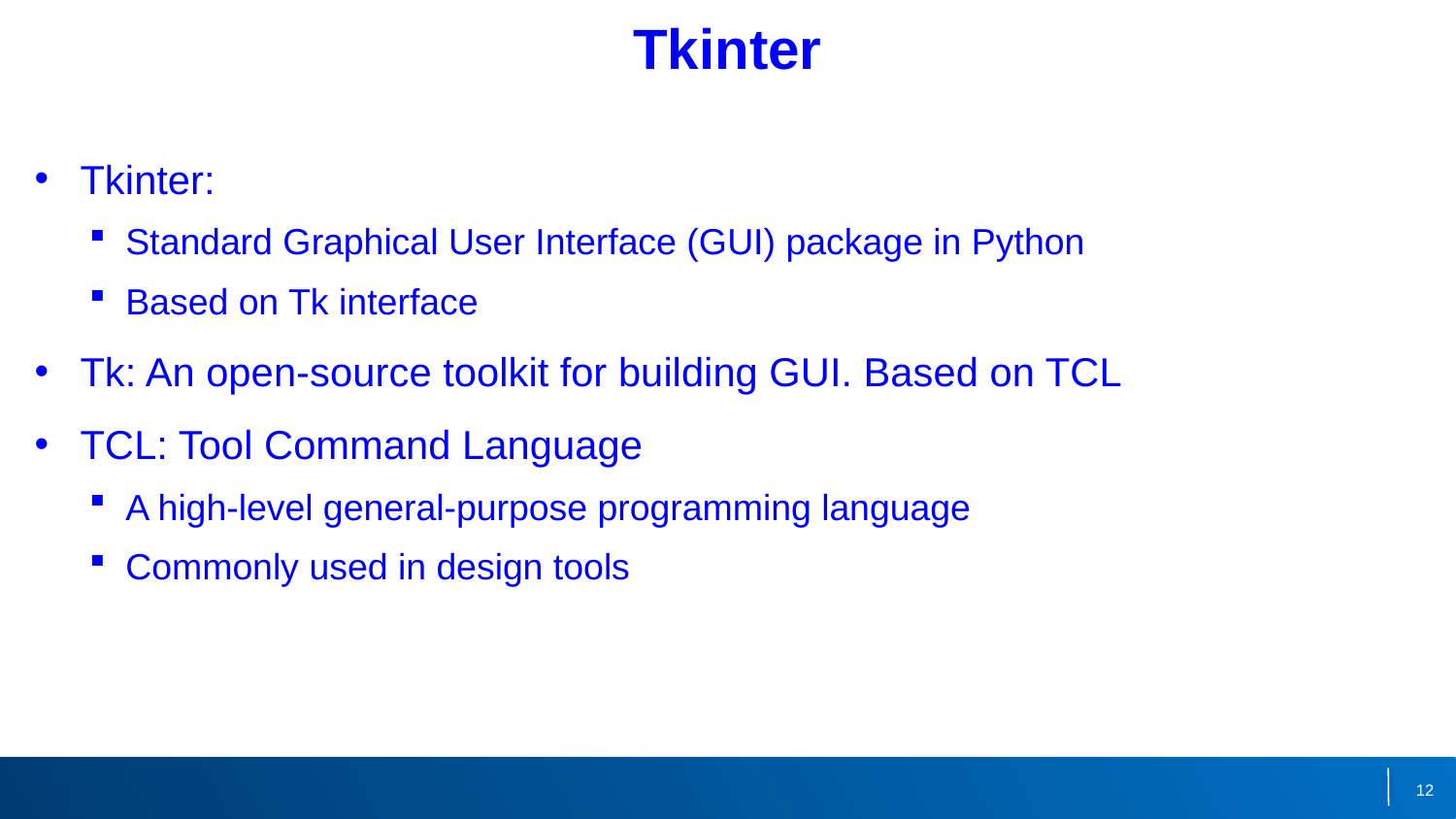

# Tkinter
Tkinter:
Standard Graphical User Interface (GUI) package in Python
Based on Tk interface
Tk: An open-source toolkit for building GUI. Based on TCL
TCL: Tool Command Language
A high-level general-purpose programming language
Commonly used in design tools
12